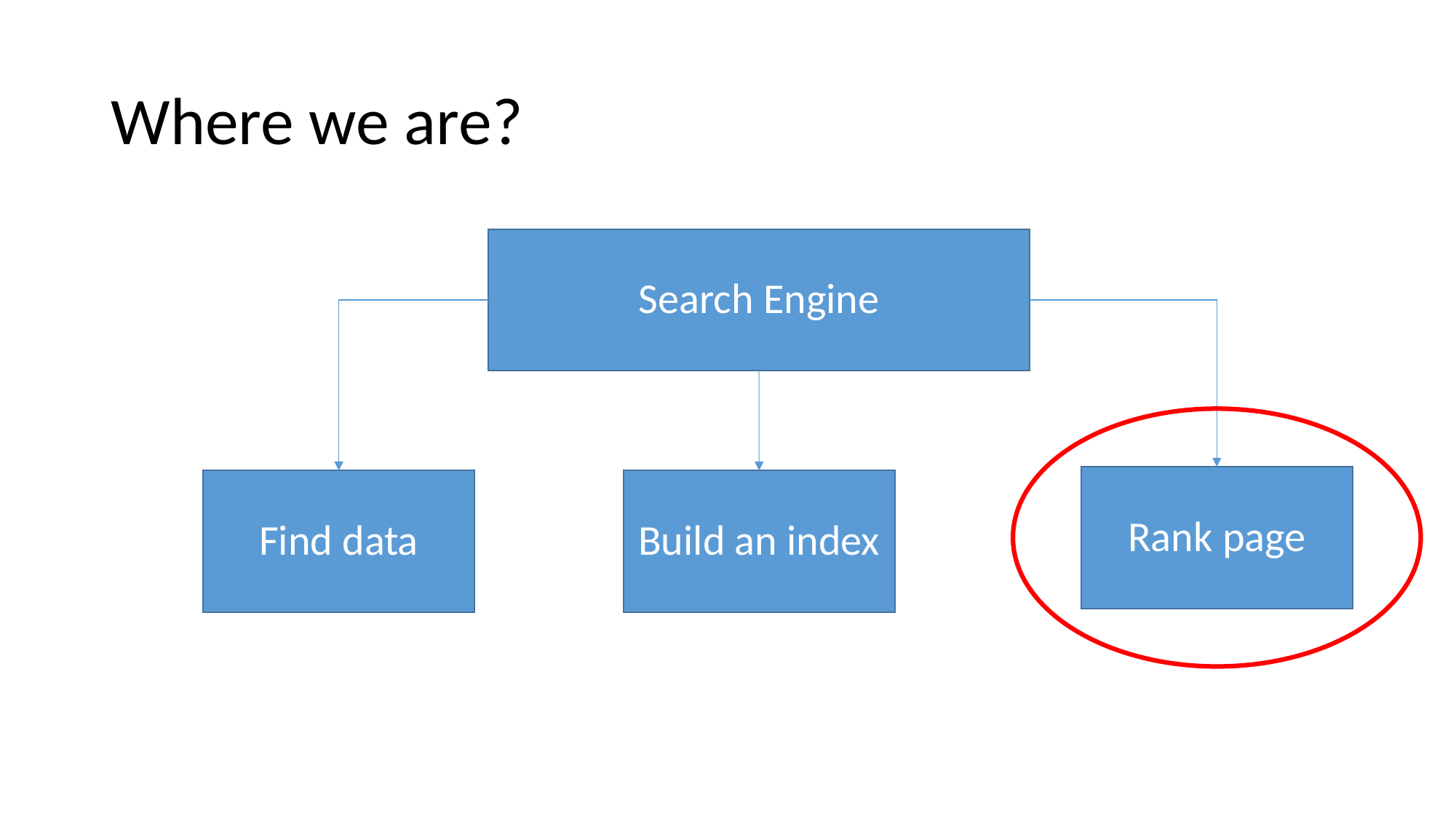

# Where we are?
Search Engine

Rank page
Find data
Build an index